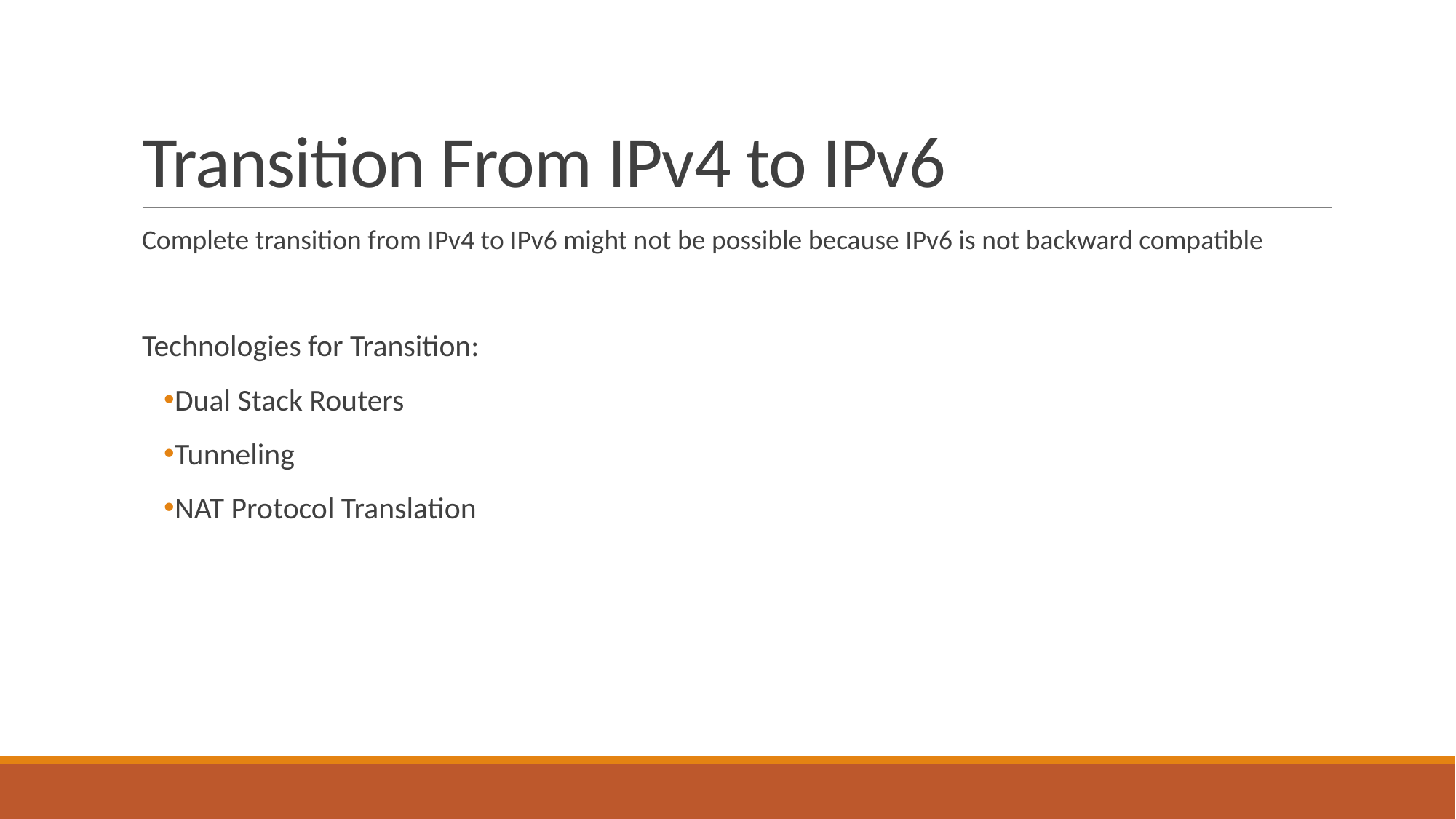

# Transition From IPv4 to IPv6
Complete transition from IPv4 to IPv6 might not be possible because IPv6 is not backward compatible

Technologies for Transition:
Dual Stack Routers
Tunneling
NAT Protocol Translation